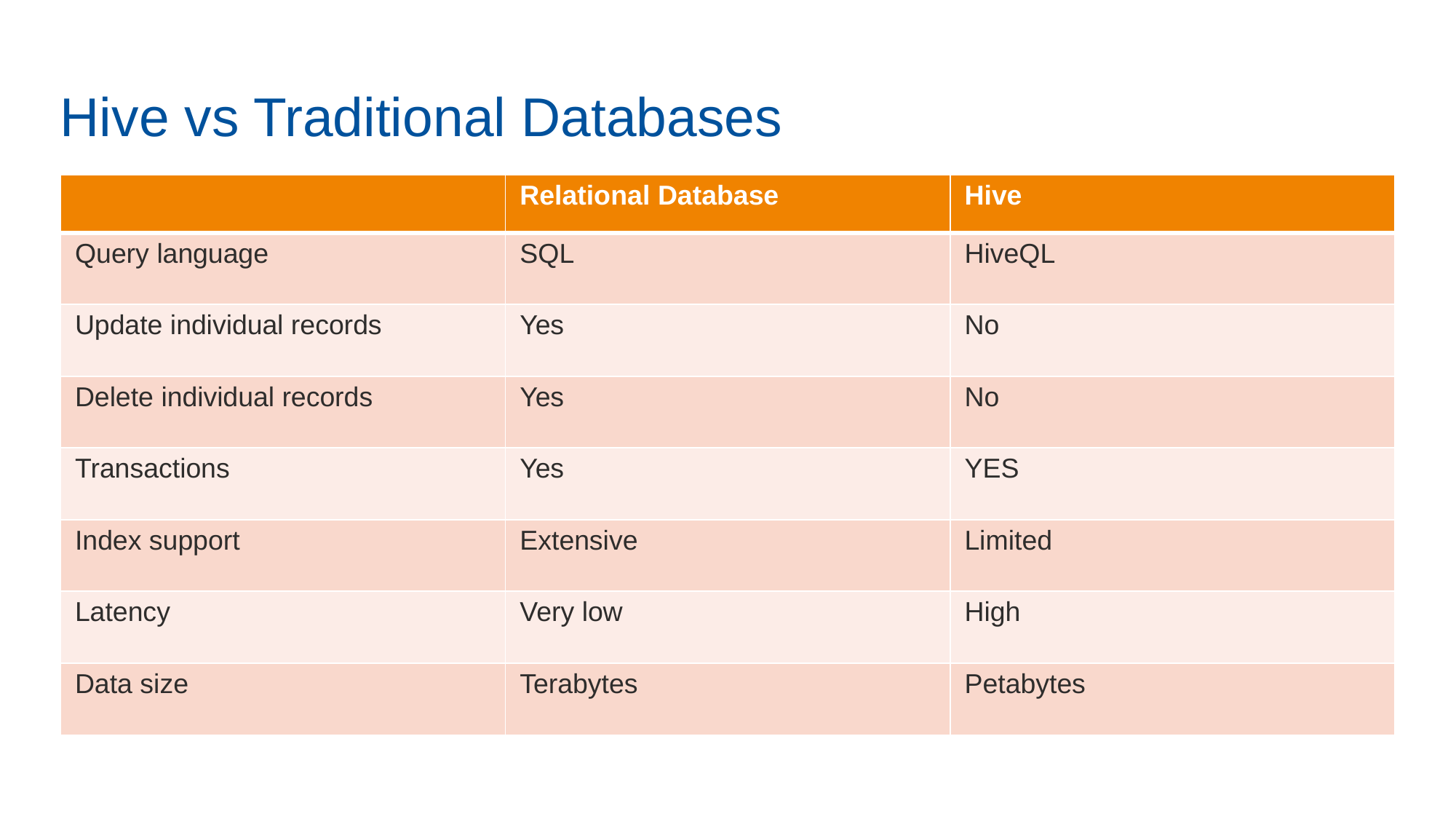

Hive vs Traditional Databases
|  | Relational Database | Hive |
| --- | --- | --- |
| Query language | SQL | HiveQL |
| Update individual records | Yes | No |
| Delete individual records | Yes | No |
| Transactions | Yes | YES |
| Index support | Extensive | Limited |
| Latency | Very low | High |
| Data size | Terabytes | Petabytes |